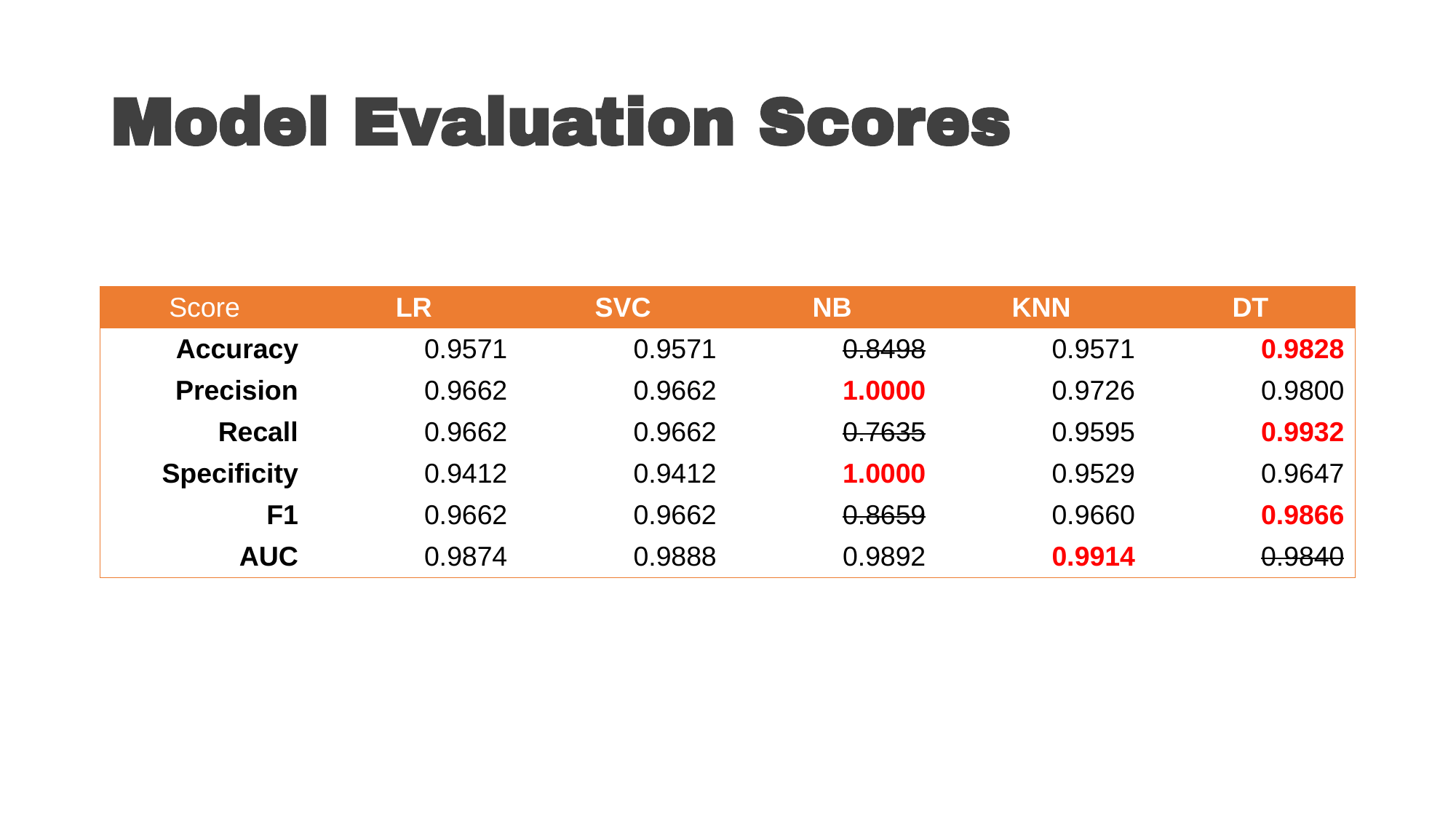

# Model Evaluation Scores
| Score | LR | SVC | NB | KNN | DT |
| --- | --- | --- | --- | --- | --- |
| Accuracy | 0.9571 | 0.9571 | 0.8498 | 0.9571 | 0.9828 |
| Precision | 0.9662 | 0.9662 | 1.0000 | 0.9726 | 0.9800 |
| Recall | 0.9662 | 0.9662 | 0.7635 | 0.9595 | 0.9932 |
| Specificity | 0.9412 | 0.9412 | 1.0000 | 0.9529 | 0.9647 |
| F1 | 0.9662 | 0.9662 | 0.8659 | 0.9660 | 0.9866 |
| AUC | 0.9874 | 0.9888 | 0.9892 | 0.9914 | 0.9840 |